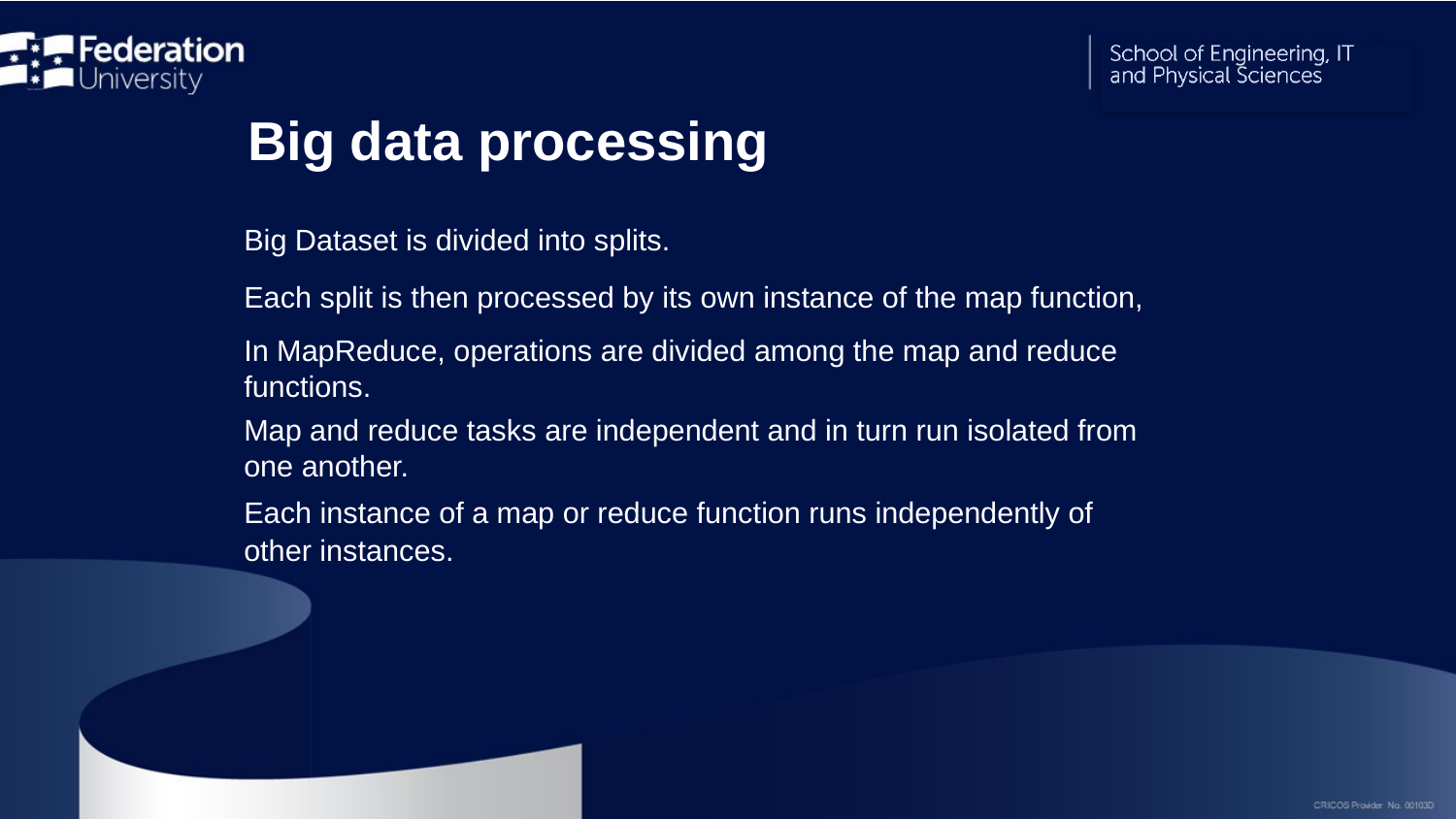

Big data processing
Big Dataset is divided into splits.
Each split is then processed by its own instance of the map function,
In MapReduce, operations are divided among the map and reduce functions.
Map and reduce tasks are independent and in turn run isolated from one another.
Each instance of a map or reduce function runs independently of other instances.

36